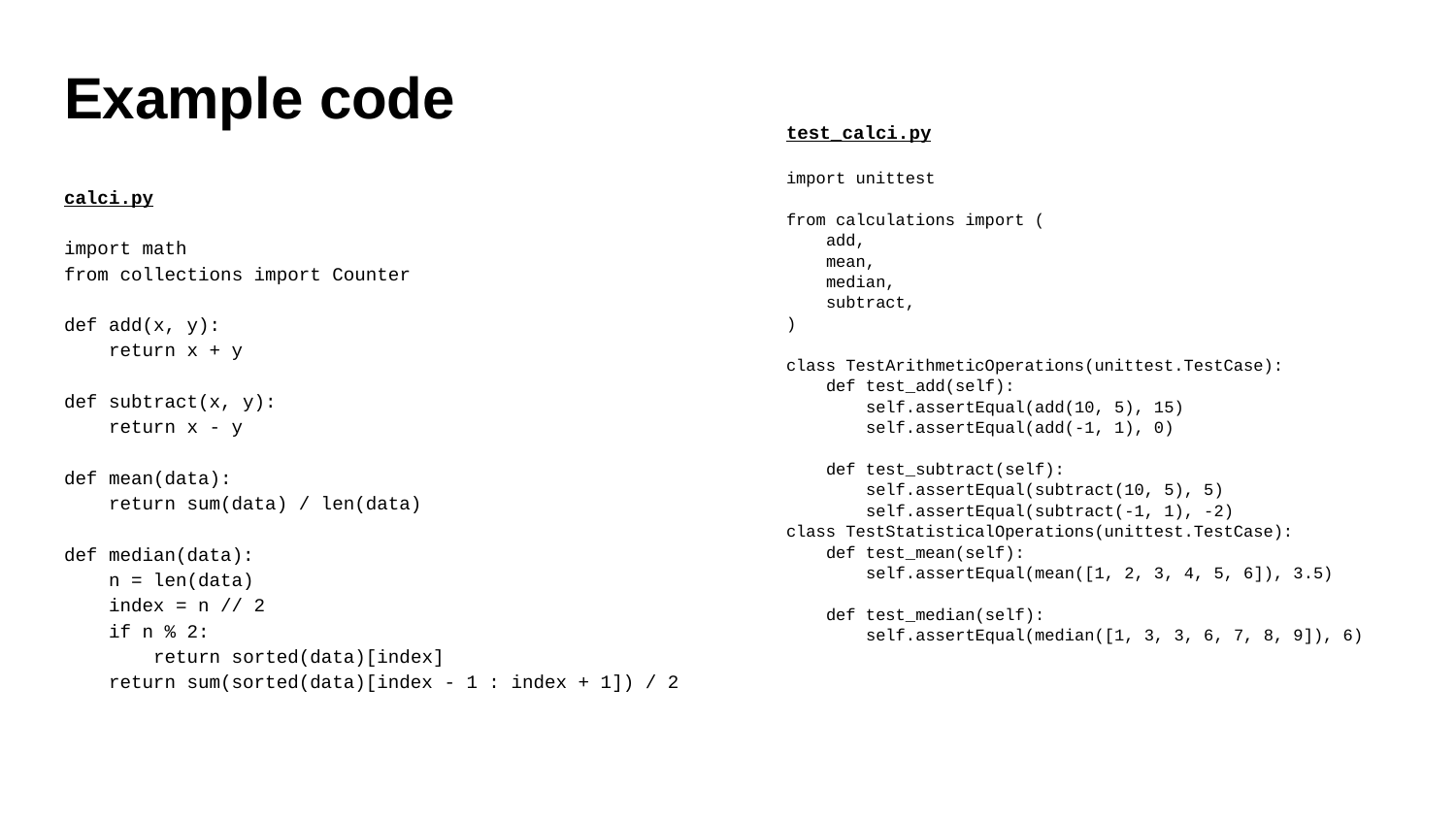

# Example code
test_calci.py

import unittest

from calculations import (
    add,
    mean,
    median,
    subtract,
)

class TestArithmeticOperations(unittest.TestCase):
    def test_add(self):
        self.assertEqual(add(10, 5), 15)
        self.assertEqual(add(-1, 1), 0)

    def test_subtract(self):
        self.assertEqual(subtract(10, 5), 5)
        self.assertEqual(subtract(-1, 1), -2)
class TestStatisticalOperations(unittest.TestCase):
    def test_mean(self):
        self.assertEqual(mean([1, 2, 3, 4, 5, 6]), 3.5)

    def test_median(self):
        self.assertEqual(median([1, 3, 3, 6, 7, 8, 9]), 6)

calci.py

import math
from collections import Counter

def add(x, y):
    return x + y

def subtract(x, y):
    return x - y

def mean(data):
    return sum(data) / len(data)

def median(data):
    n = len(data)
    index = n // 2
    if n % 2:
        return sorted(data)[index]
    return sum(sorted(data)[index - 1 : index + 1]) / 2